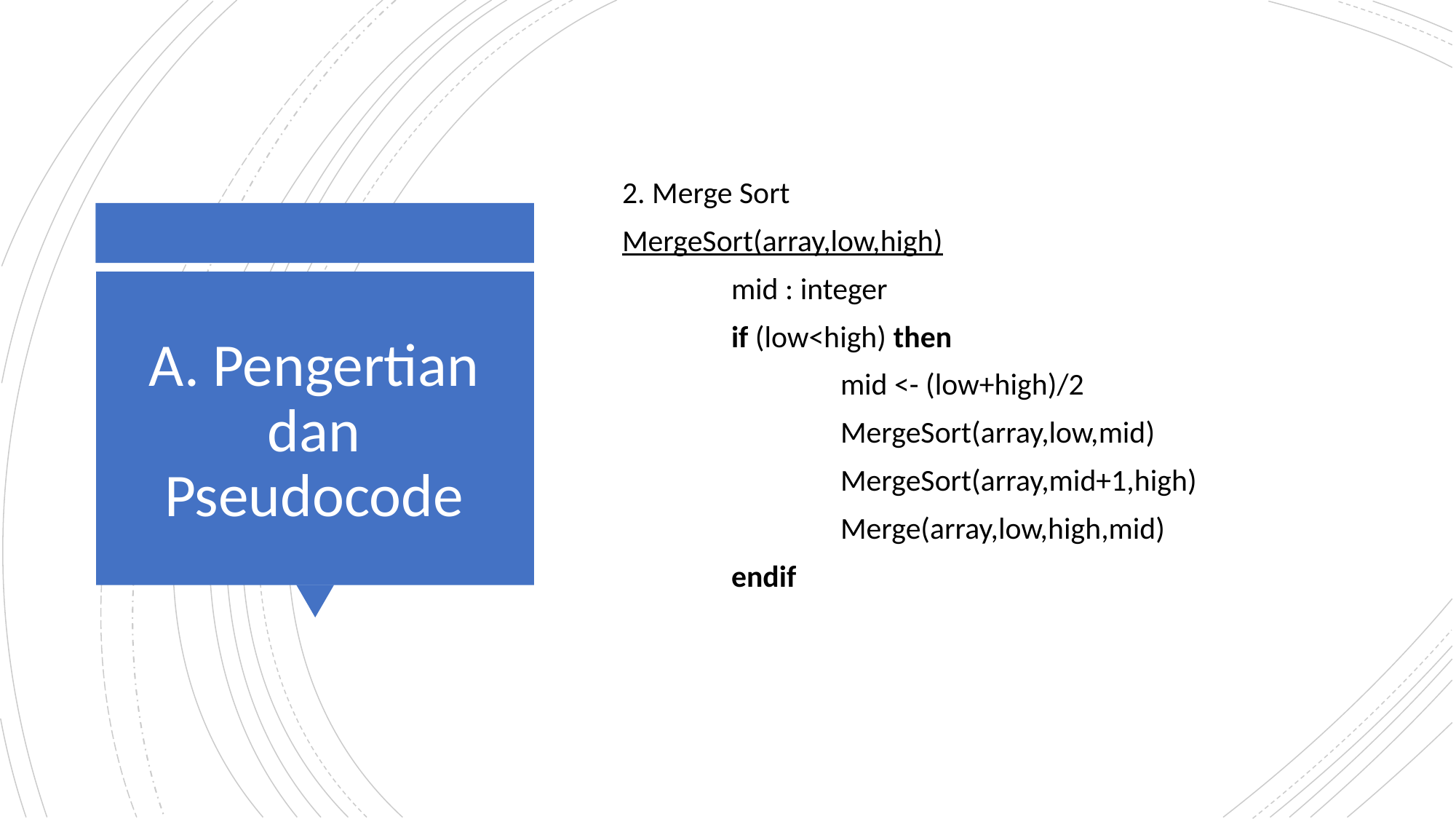

2. Merge Sort
MergeSort(array,low,high)
	mid : integer
	if (low<high) then
		mid <- (low+high)/2
		MergeSort(array,low,mid)
		MergeSort(array,mid+1,high)
		Merge(array,low,high,mid)
	endif

# A. Pengertian dan Pseudocode